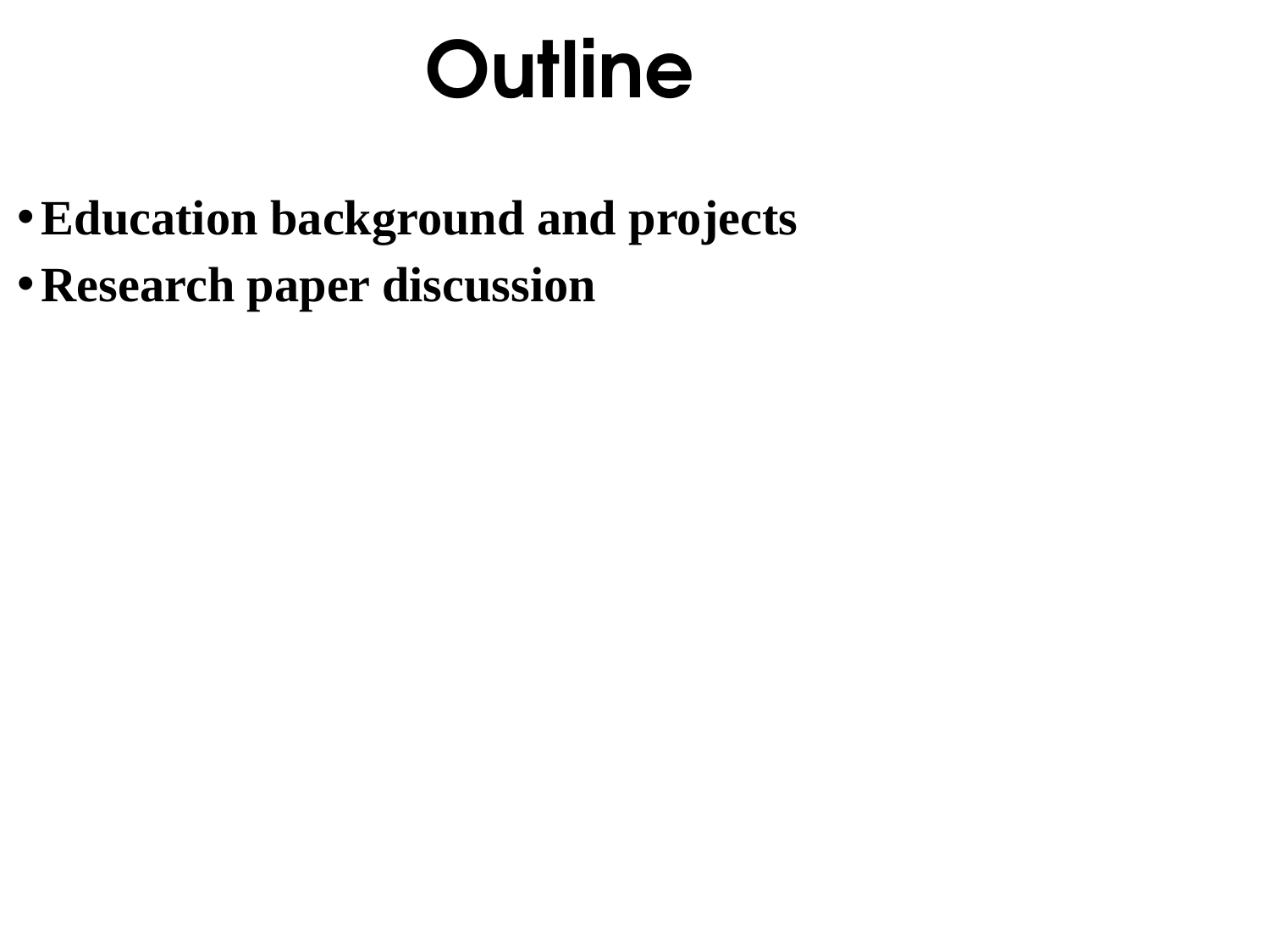

# Outline
Education background and projects
Research paper discussion